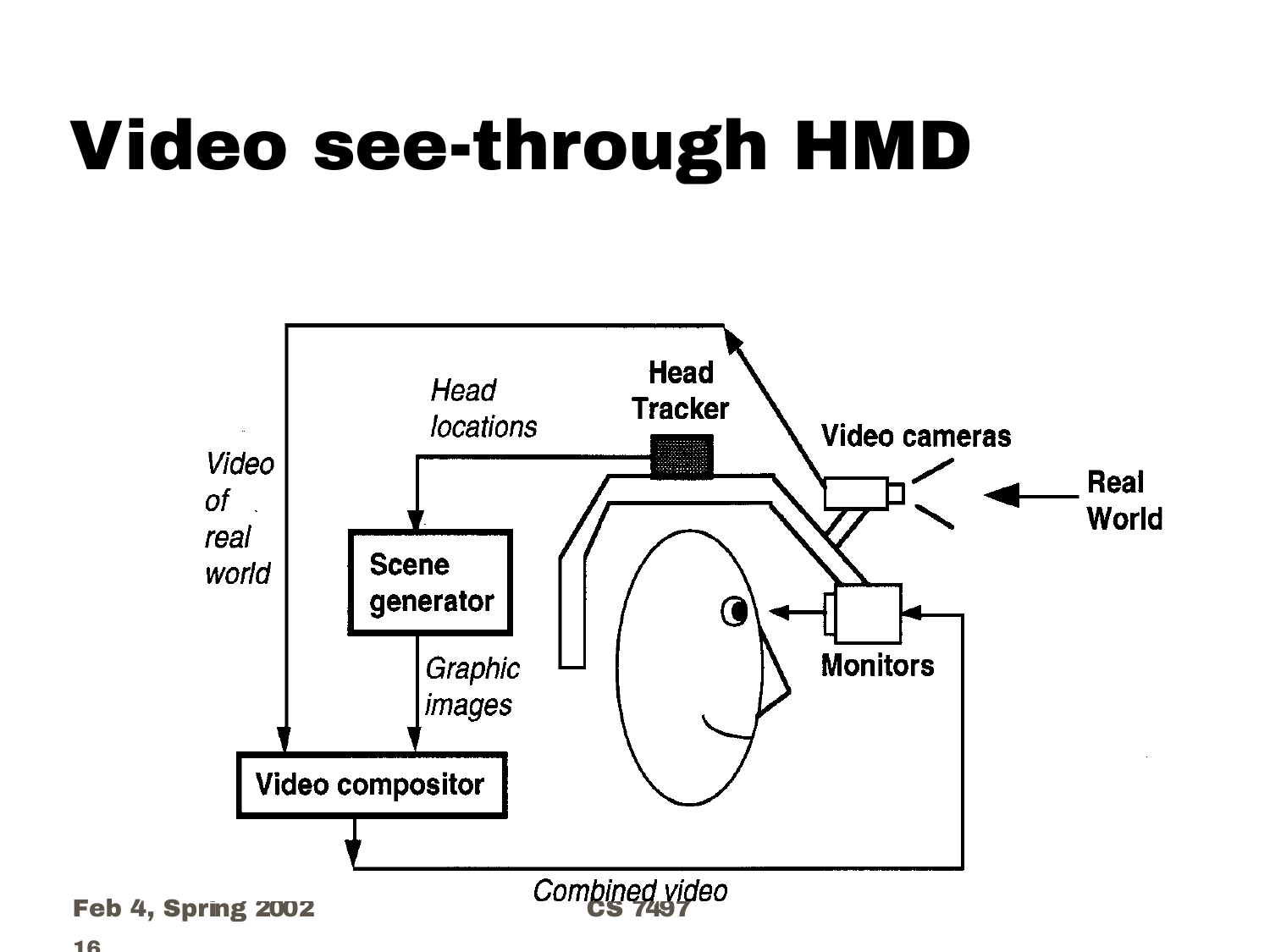

# Video see-through HMD

Feb 4, Spring 2002	CS 7497	16